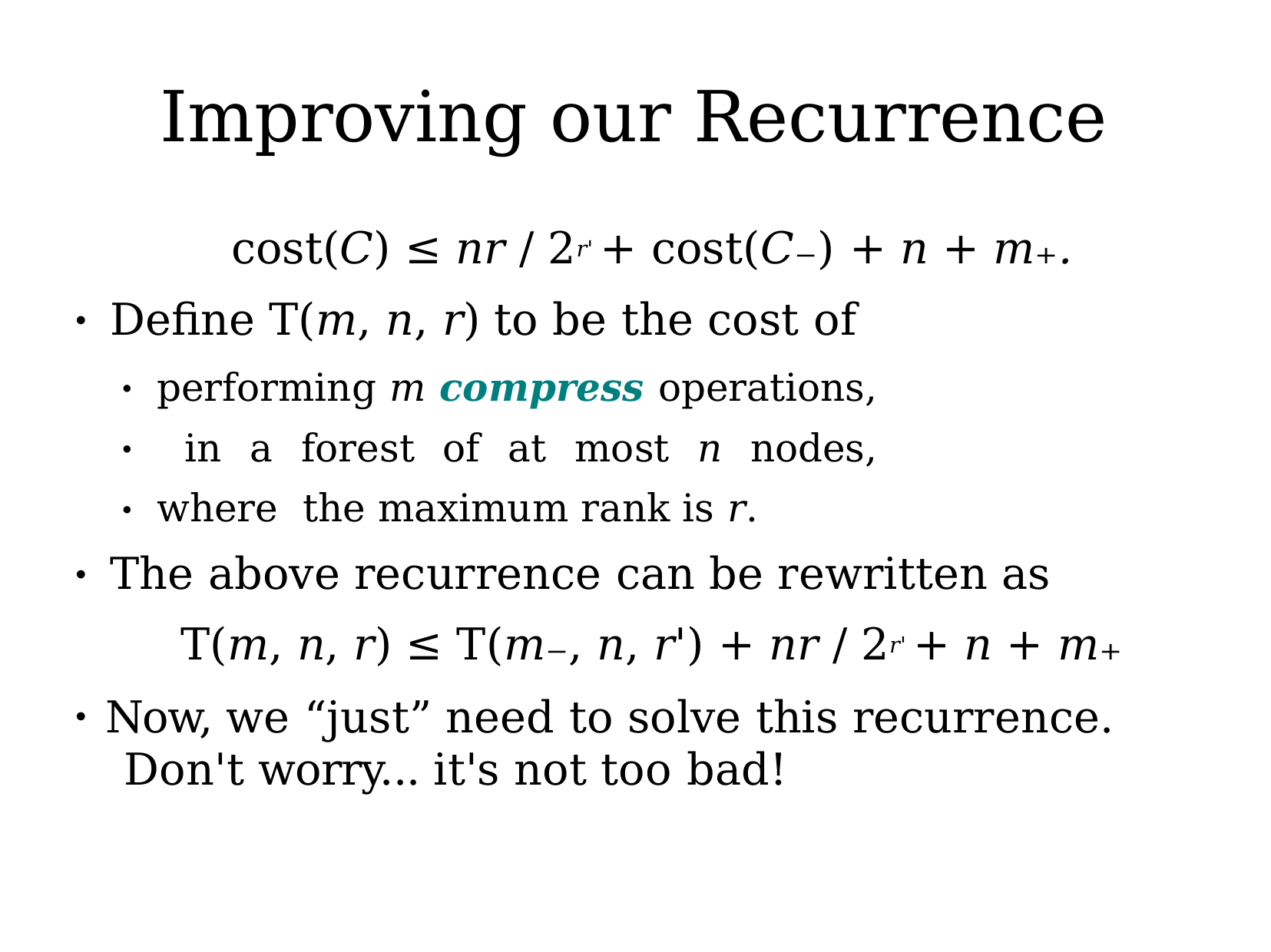

# Improving our Recurrence
cost(C) ≤ nr / 2r' + cost(C₋) + n + m₊.
Define T(m, n, r) to be the cost of
●
performing m compress operations,  in a forest of at most n nodes, where  the maximum rank is r.
●
●
●
The above recurrence can be rewritten as  T(m, n, r) ≤ T(m₋, n, r') + nr / 2r' + n + m₊
Now, we “just” need to solve this recurrence.  Don't worry... it's not too bad!
●
●